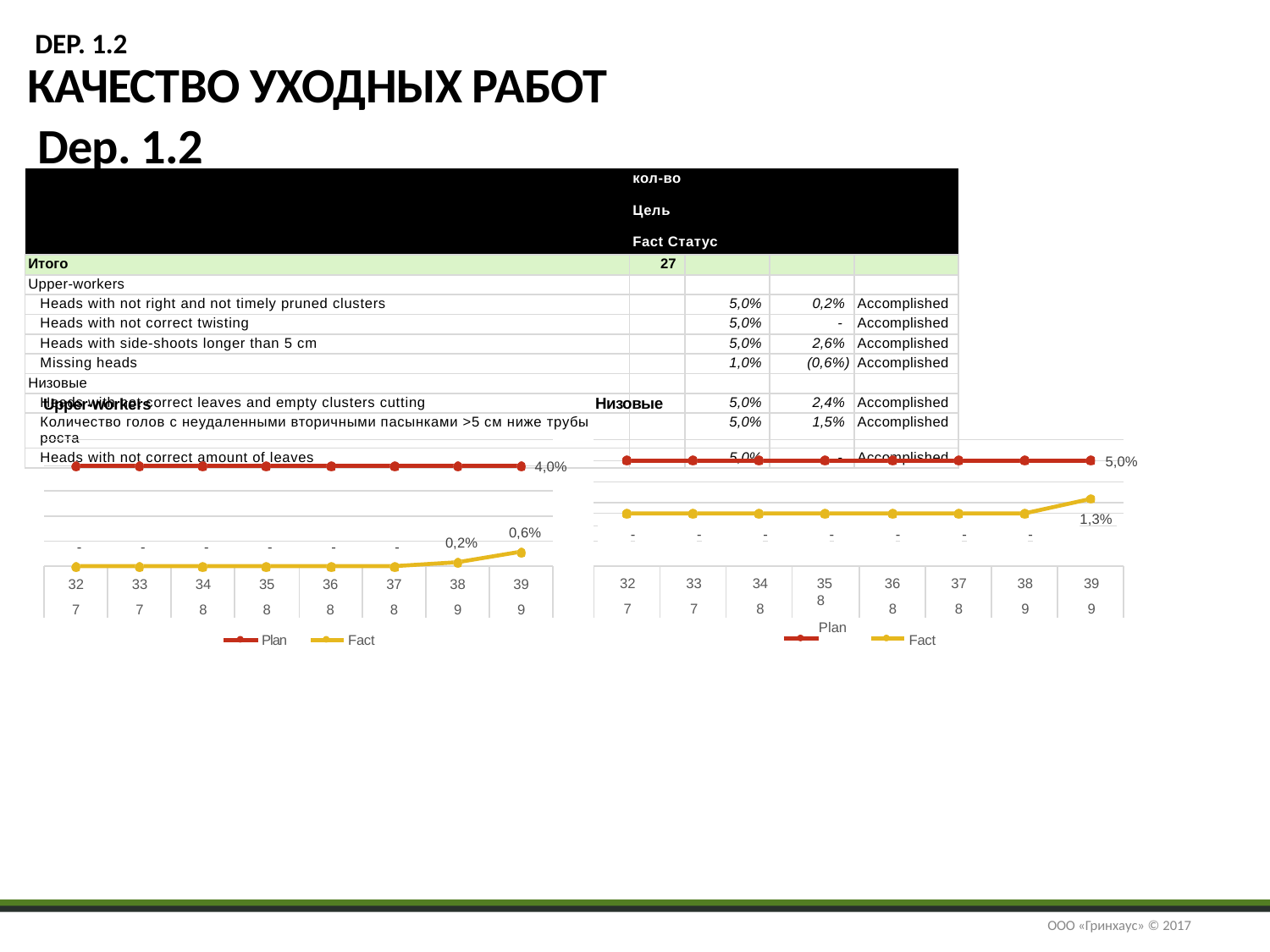

# DEP. 1.2
КАЧЕСТВО УХОДНЫХ РАБОТ
Dep. 1.2

| кол-во Цель Fact Статус |  |  |  |  |
| --- | --- | --- | --- | --- |
| Итого | 27 |  |  |  |
| Upper-workers |  |  |  |  |
| Heads with not right and not timely pruned clusters |  | 5,0% | 0,2% | Accomplished |
| Heads with not correct twisting |  | 5,0% | - | Accomplished |
| Heads with side-shoots longer than 5 cm |  | 5,0% | 2,6% | Accomplished |
| Missing heads |  | 1,0% | (0,6%) | Accomplished |
| Низовые |  |  |  |  |
| Heads with not correct leaves and empty clusters cutting |  | 5,0% | 2,4% | Accomplished |
| Количecтво голов с неудаленными вторичными пасынками >5 см ниже трубы роста |  | 5,0% | 1,5% | Accomplished |
| Heads with not correct amount of leaves |  | 5,0% | - | Accomplished |
Низовые
Upper-workers

5,0%
4,0%

 	1,3%
 	-	-	-	-	-	-	-

0,6%
0,2%
-
-
-
-
-
-

32
7
33
7
34
8
35
8
Plan

36
8
37
8
38
9
39
9
32
7
33
7
34
8
35
8
36
8
37
8
38
9
39
9

Fact
Plan
Fact

ООО «Гринхаус» © 2017